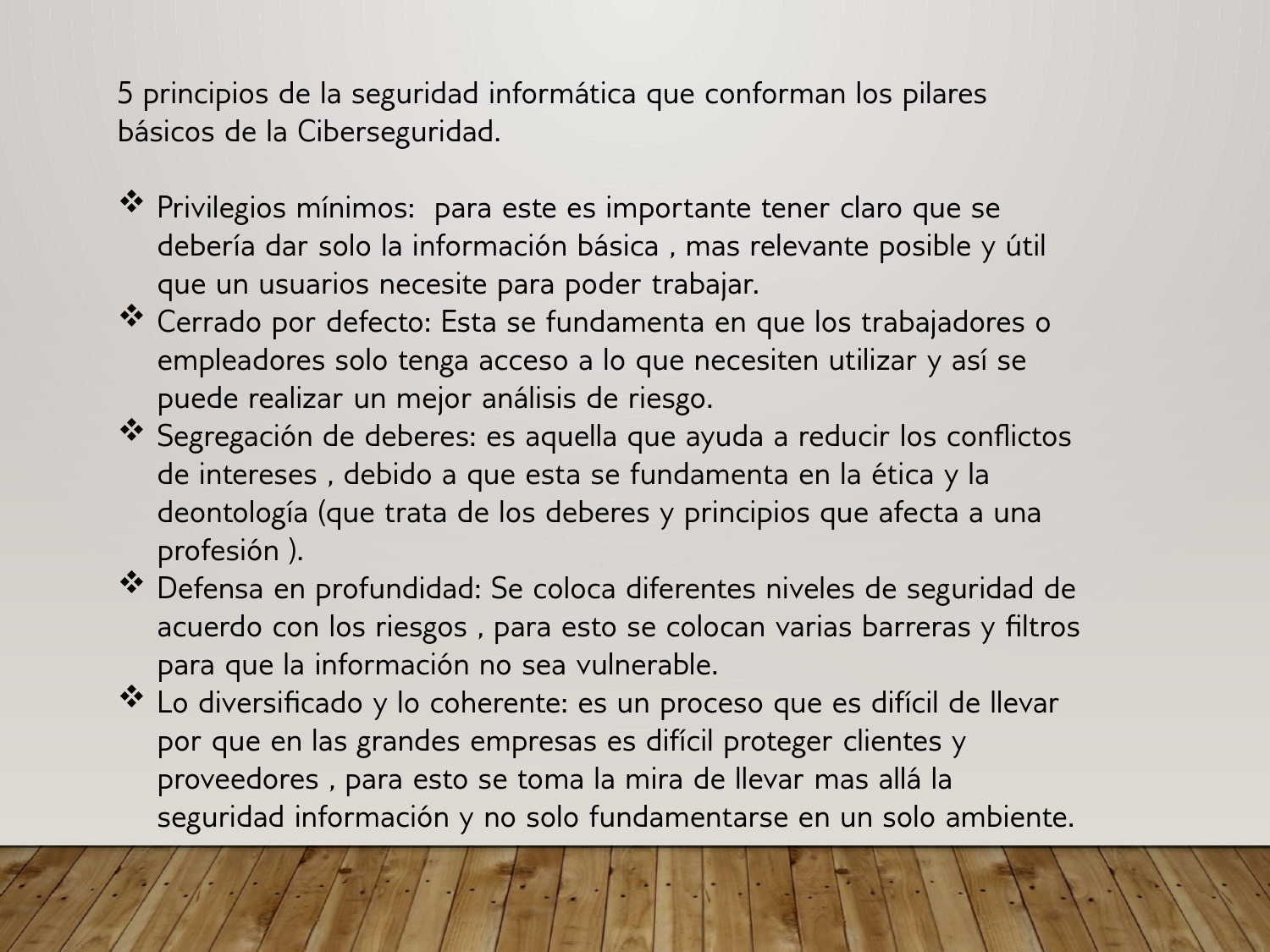

5 principios de la seguridad informática que conforman los pilares básicos de la Ciberseguridad.

Privilegios mínimos:  para este es importante tener claro que se debería dar solo la información básica , mas relevante posible y útil que un usuarios necesite para poder trabajar.
Cerrado por defecto: Esta se fundamenta en que los trabajadores o empleadores solo tenga acceso a lo que necesiten utilizar y así se puede realizar un mejor análisis de riesgo.
Segregación de deberes: es aquella que ayuda a reducir los conflictos de intereses , debido a que esta se fundamenta en la ética y la deontología (que trata de los deberes y principios que afecta a una profesión ).
Defensa en profundidad: Se coloca diferentes niveles de seguridad de acuerdo con los riesgos , para esto se colocan varias barreras y filtros para que la información no sea vulnerable.
Lo diversificado y lo coherente: es un proceso que es difícil de llevar por que en las grandes empresas es difícil proteger clientes y proveedores , para esto se toma la mira de llevar mas allá la seguridad información y no solo fundamentarse en un solo ambiente.